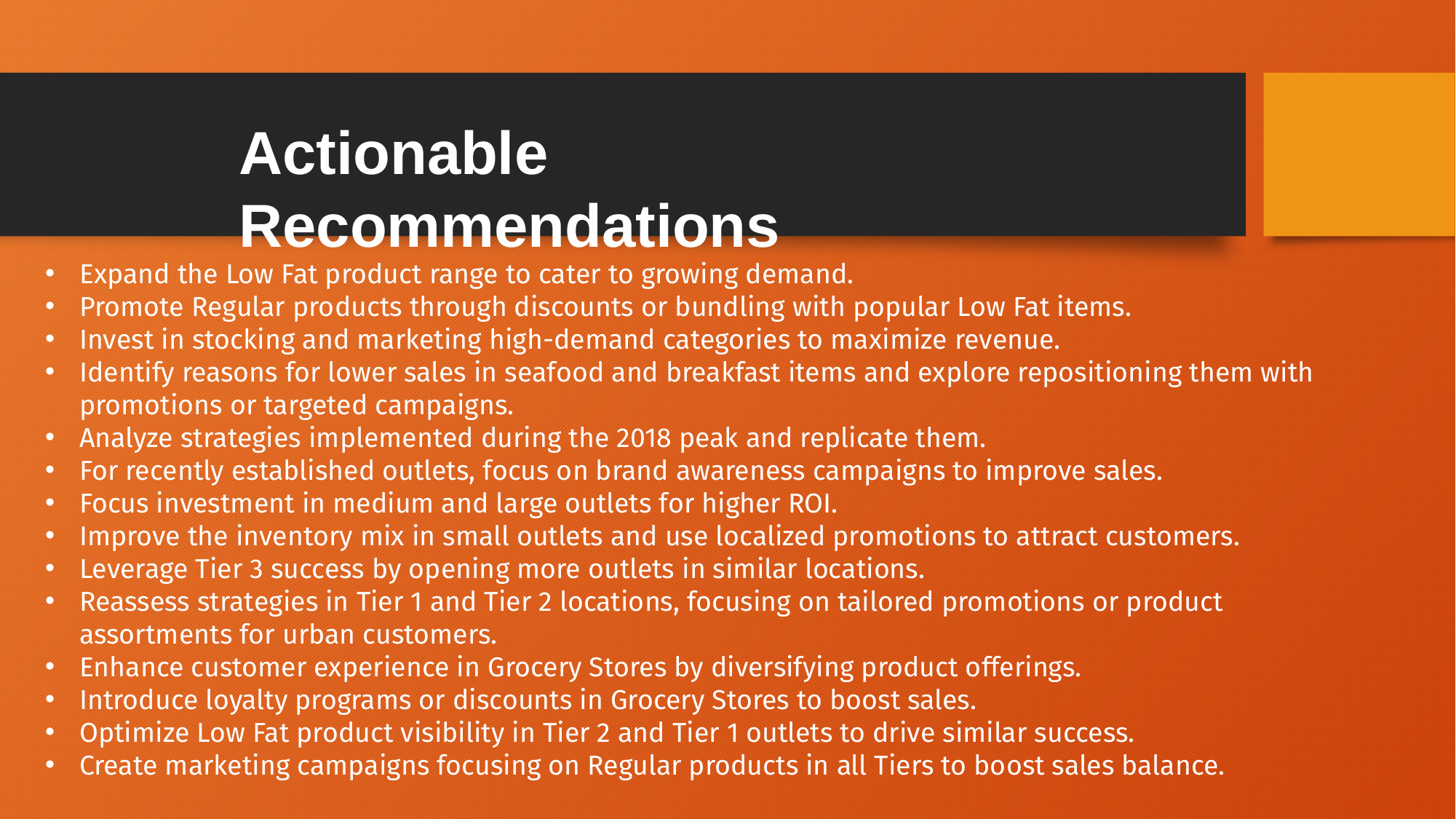

Actionable Recommendations
Expand the Low Fat product range to cater to growing demand.
Promote Regular products through discounts or bundling with popular Low Fat items.
Invest in stocking and marketing high-demand categories to maximize revenue.
Identify reasons for lower sales in seafood and breakfast items and explore repositioning them with promotions or targeted campaigns.
Analyze strategies implemented during the 2018 peak and replicate them.
For recently established outlets, focus on brand awareness campaigns to improve sales.
Focus investment in medium and large outlets for higher ROI.
Improve the inventory mix in small outlets and use localized promotions to attract customers.
Leverage Tier 3 success by opening more outlets in similar locations.
Reassess strategies in Tier 1 and Tier 2 locations, focusing on tailored promotions or product assortments for urban customers.
Enhance customer experience in Grocery Stores by diversifying product offerings.
Introduce loyalty programs or discounts in Grocery Stores to boost sales.
Optimize Low Fat product visibility in Tier 2 and Tier 1 outlets to drive similar success.
Create marketing campaigns focusing on Regular products in all Tiers to boost sales balance.